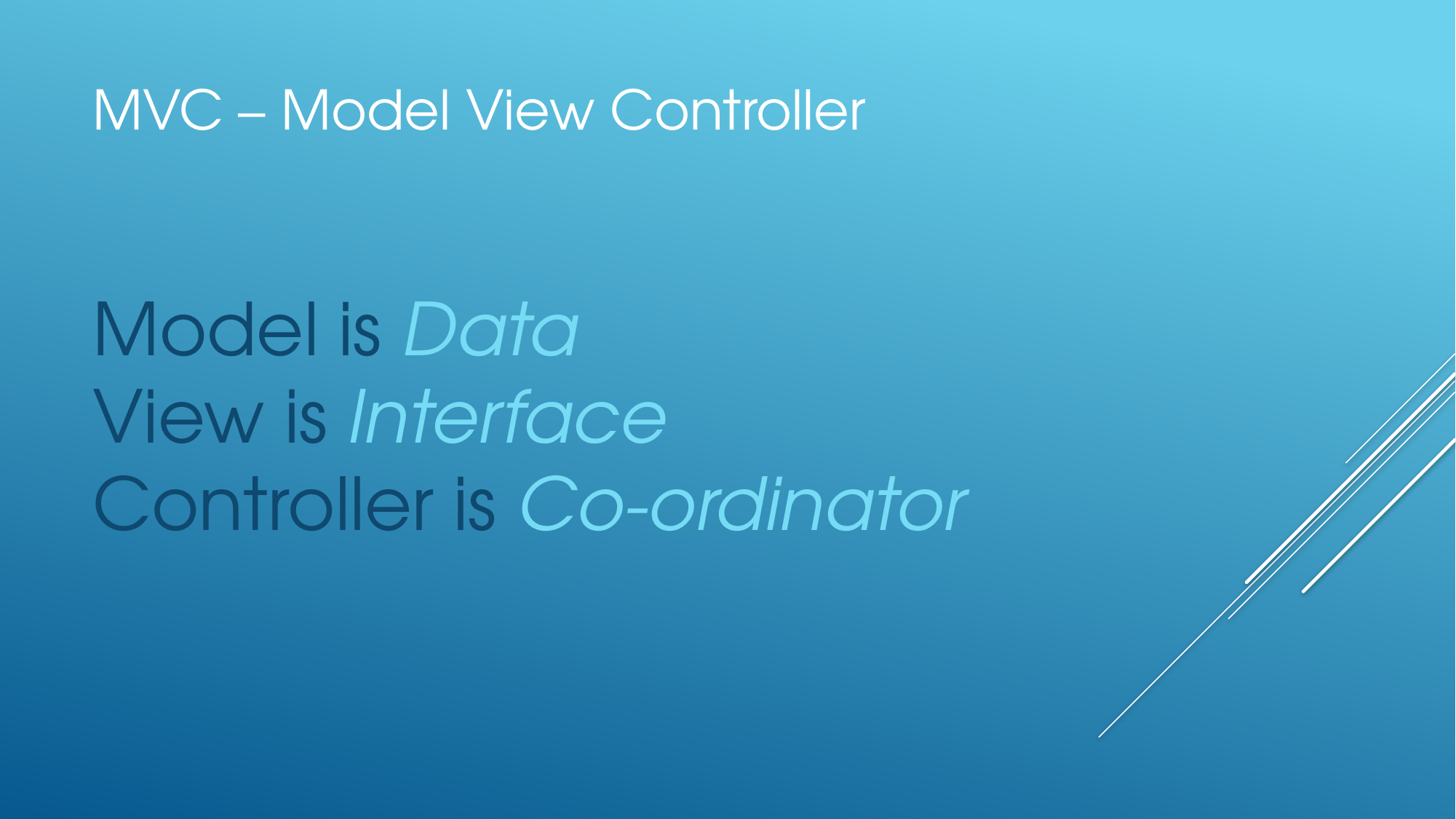

# MVC – Model View Controller
Model is Data
View is Interface
Controller is Co-ordinator